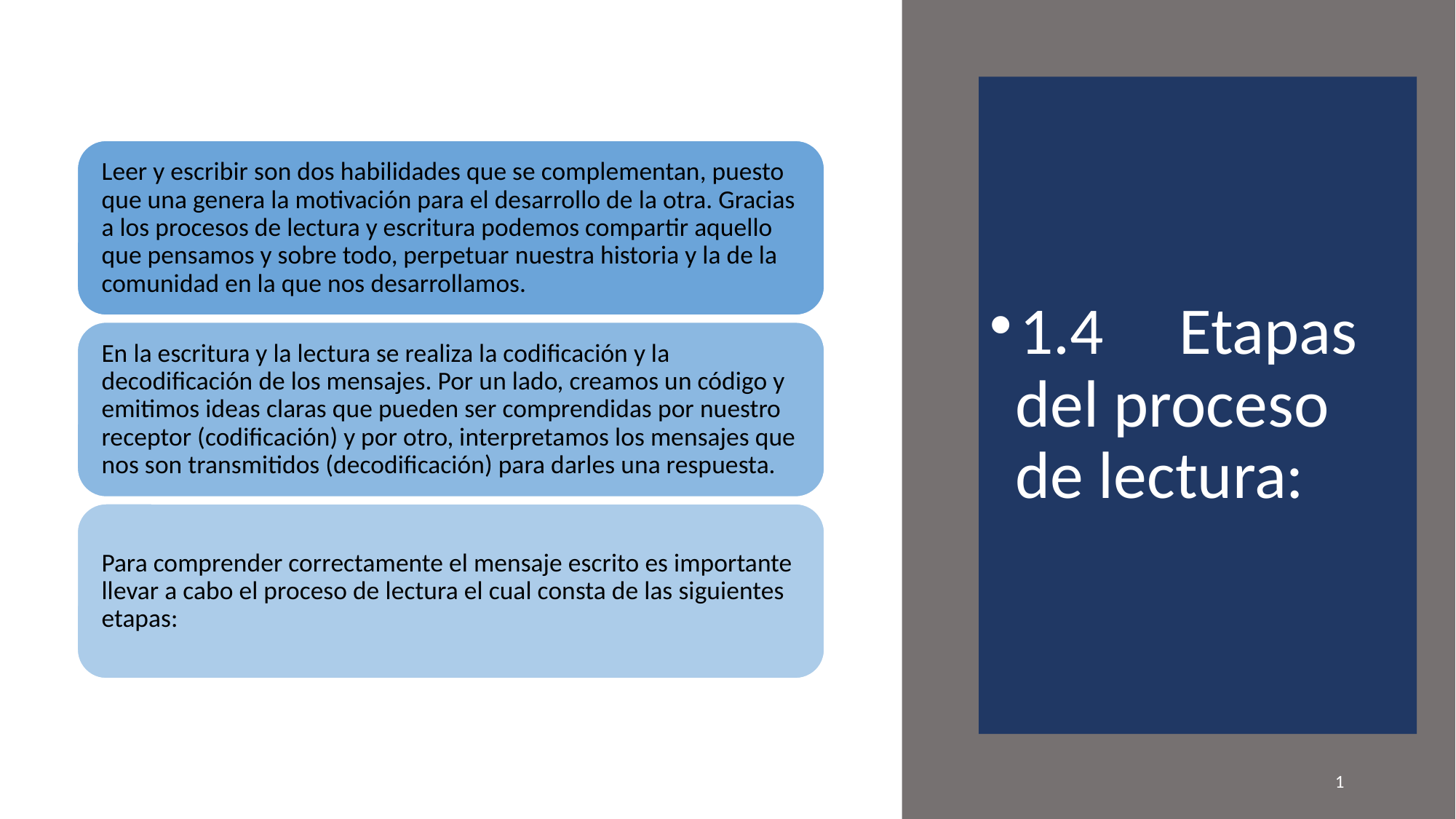

Leer y escribir son dos habilidades que se complementan, puesto que una genera la motivación para el desarrollo de la otra. Gracias a los procesos de lectura y escritura podemos compartir aquello que pensamos y sobre todo, perpetuar nuestra historia y la de la comunidad en la que nos desarrollamos.
En la escritura y la lectura se realiza la codificación y la decodificación de los mensajes. Por un lado, creamos un código y emitimos ideas claras que pueden ser comprendidas por nuestro receptor (codificación) y por otro, interpretamos los mensajes que nos son transmitidos (decodificación) para darles una respuesta.
Para comprender correctamente el mensaje escrito es importante llevar a cabo el proceso de lectura el cual consta de las siguientes etapas:
# 1.4     Etapas del proceso de lectura:
1